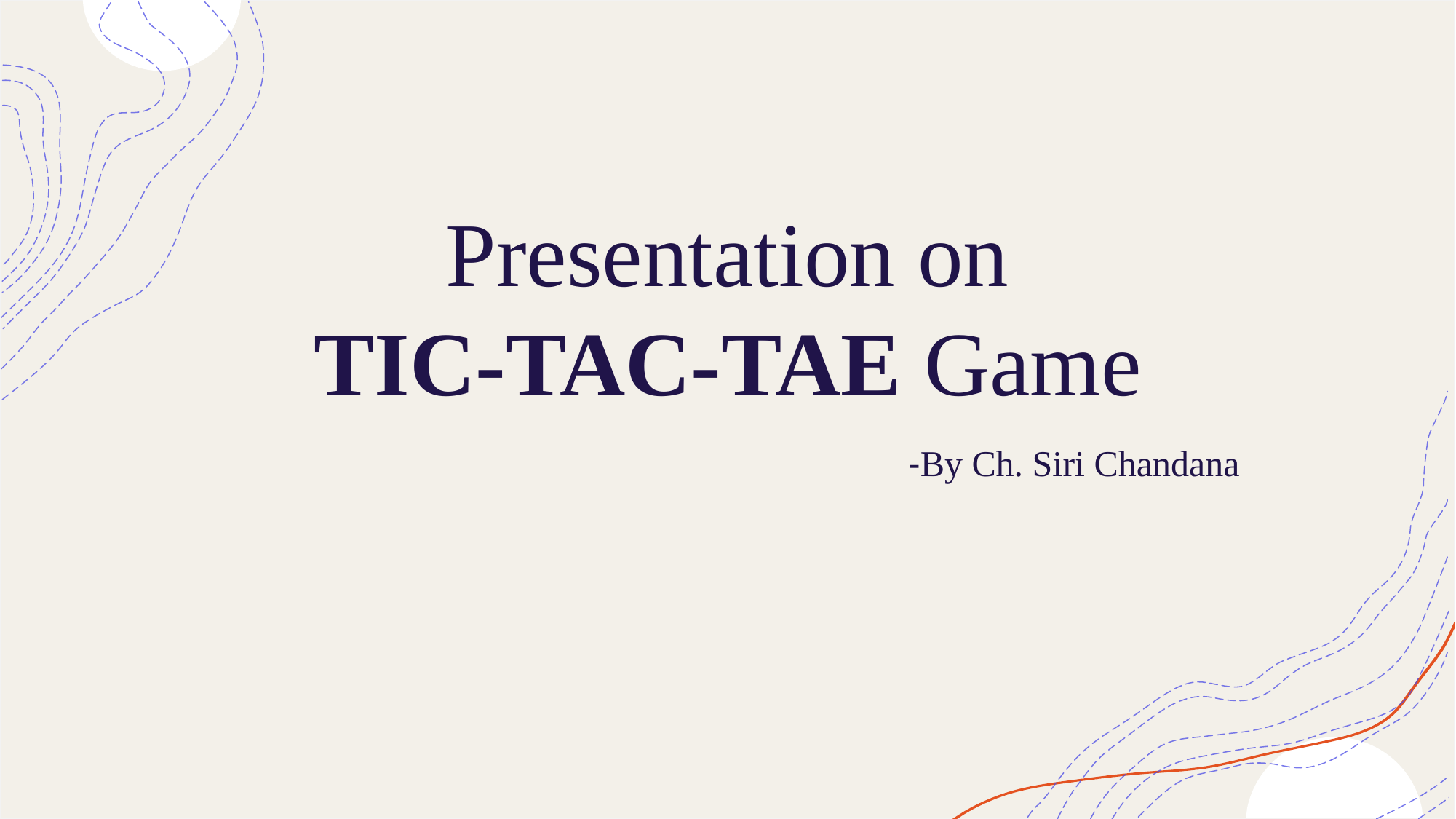

# Presentation on TIC-TAC-TAE Game
                                                                    -By Ch. Siri Chandana